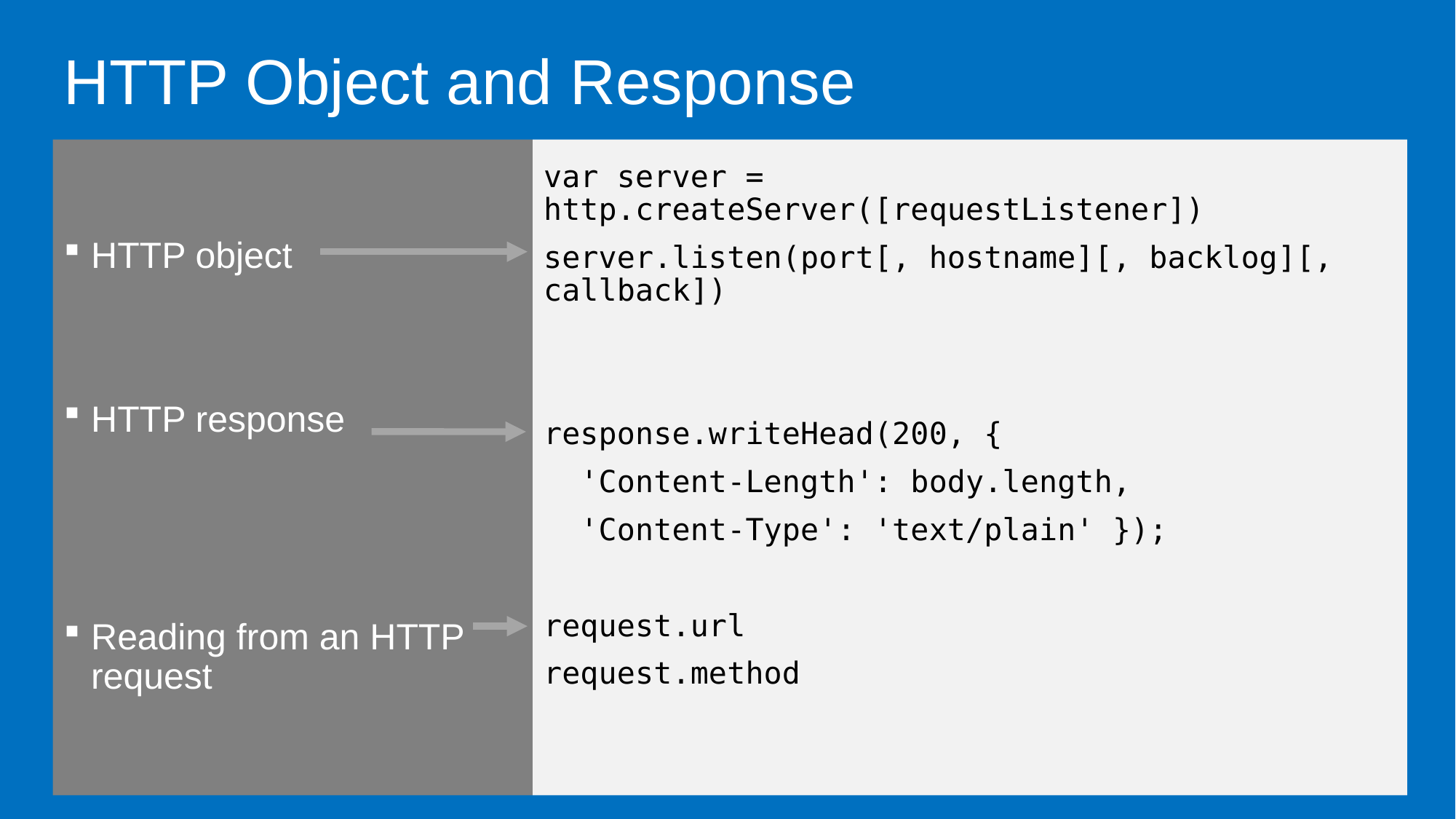

# HTTP Object and Response

HTTP object

HTTP response

Reading from an HTTP request
var server = http.createServer([requestListener])
server.listen(port[, hostname][, backlog][, callback])

response.writeHead(200, {
  'Content-Length': body.length,
  'Content-Type': 'text/plain' });

request.url
request.method